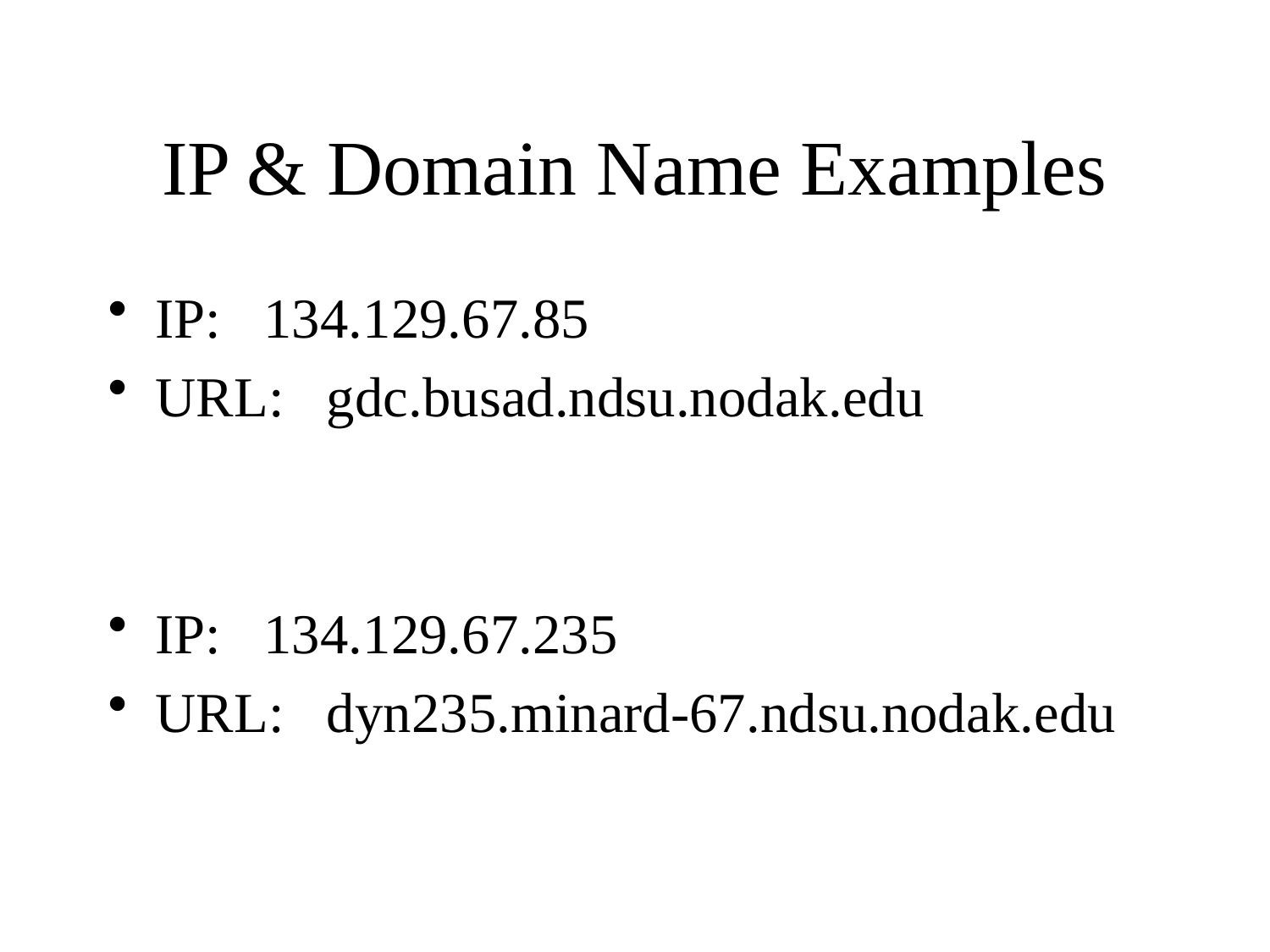

# IP & Domain Name Examples
IP:   134.129.67.85
URL:   gdc.busad.ndsu.nodak.edu

IP:   134.129.67.235
URL:   dyn235.minard-67.ndsu.nodak.edu